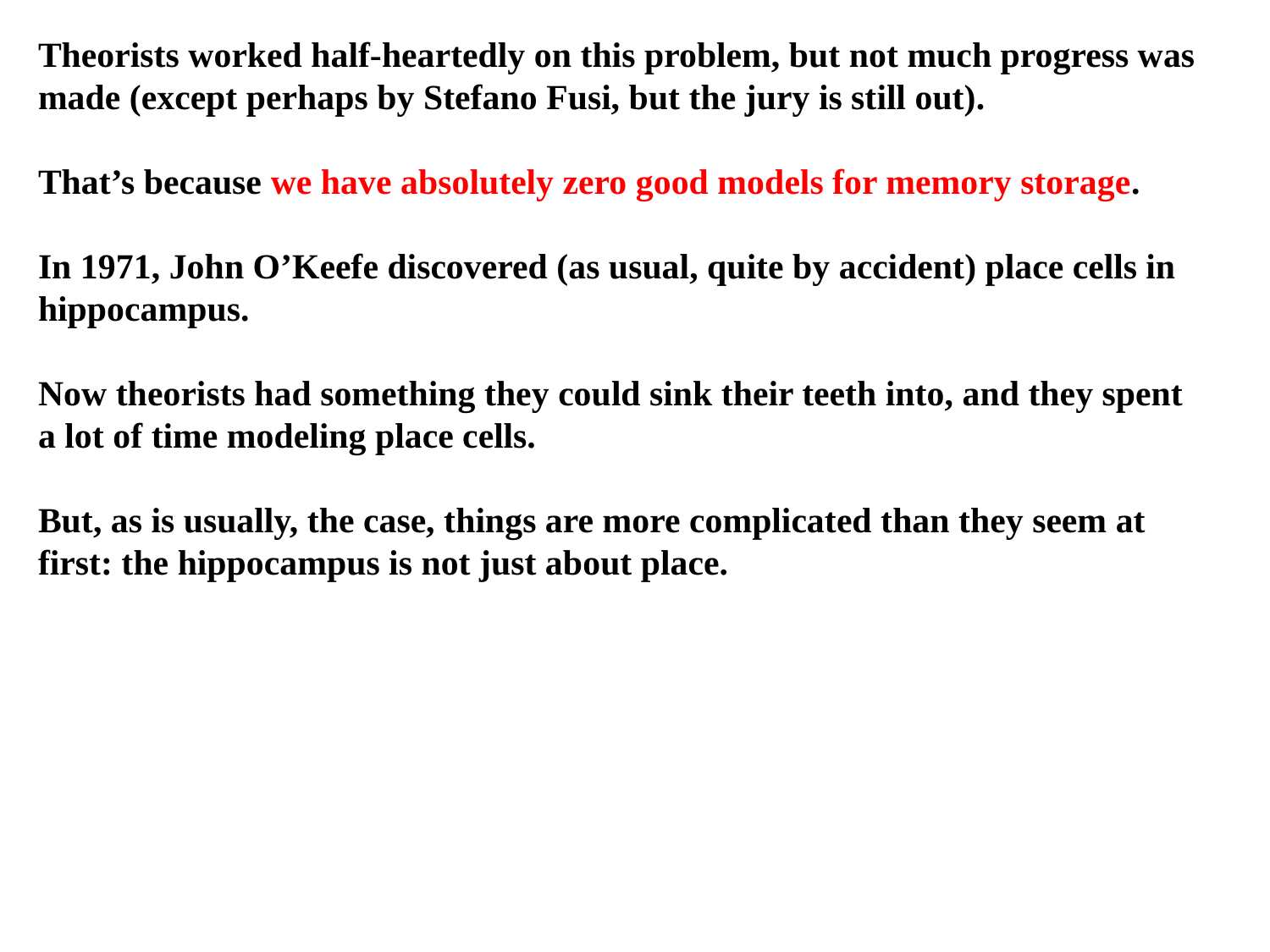

Theorists worked half-heartedly on this problem, but not much progress was made (except perhaps by Stefano Fusi, but the jury is still out).

That’s because we have absolutely zero good models for memory storage.

In 1971, John O’Keefe discovered (as usual, quite by accident) place cells in hippocampus.

Now theorists had something they could sink their teeth into, and they spent a lot of time modeling place cells.

But, as is usually, the case, things are more complicated than they seem at first: the hippocampus is not just about place.